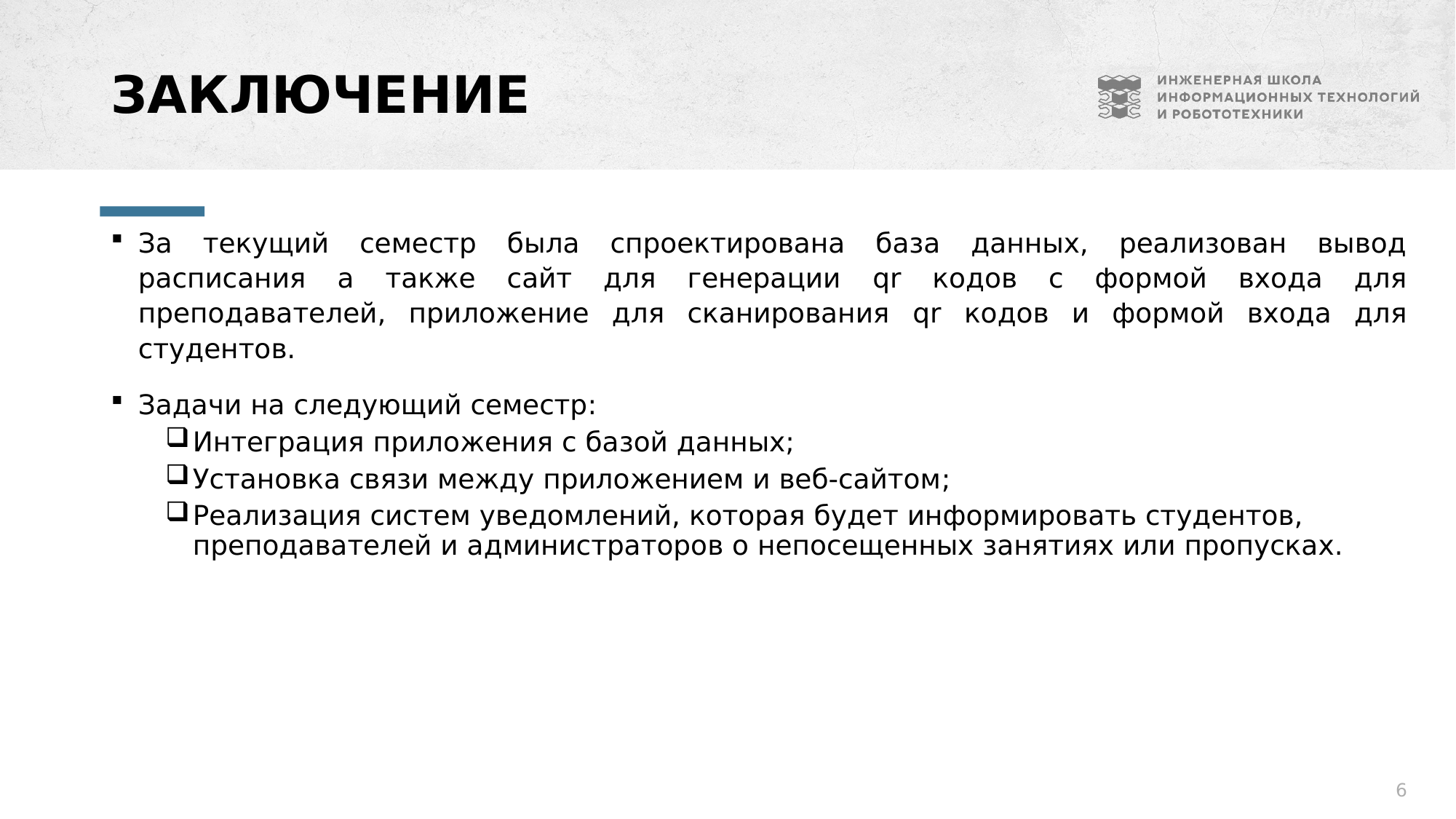

# Заключение
За текущий семестр была спроектирована база данных, реализован вывод расписания а также сайт для генерации qr кодов с формой входа для преподавателей, приложение для сканирования qr кодов и формой входа для студентов.
Задачи на следующий семестр:
Интеграция приложения с базой данных;
Установка связи между приложением и веб-сайтом;
Реализация систем уведомлений, которая будет информировать студентов, преподавателей и администраторов о непосещенных занятиях или пропусках.
6